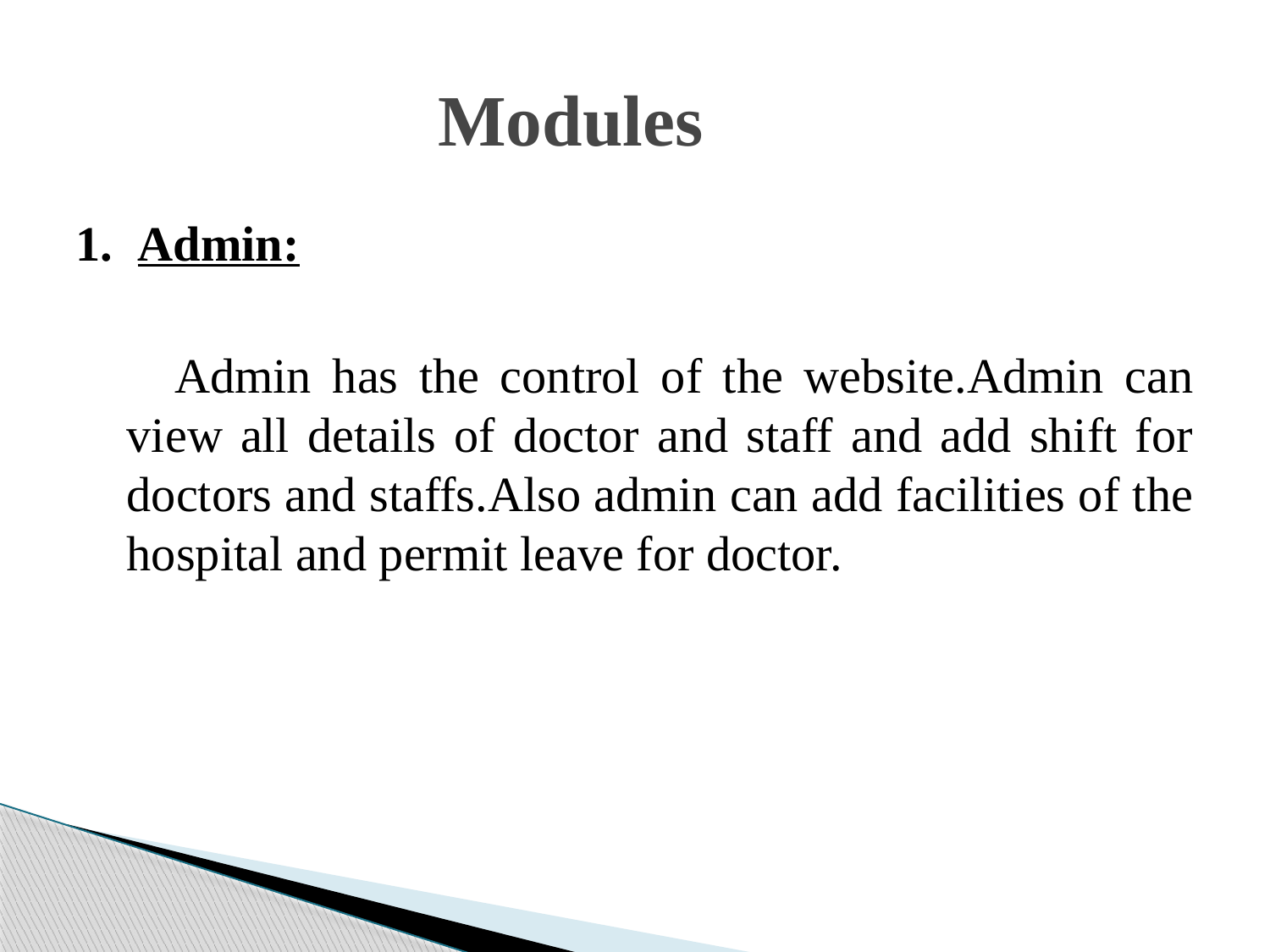

# Modules
1.  Admin:

    Admin has the control of the website.Admin can view all details of doctor and staff and add shift for doctors and staffs.Also admin can add facilities of the hospital and permit leave for doctor.